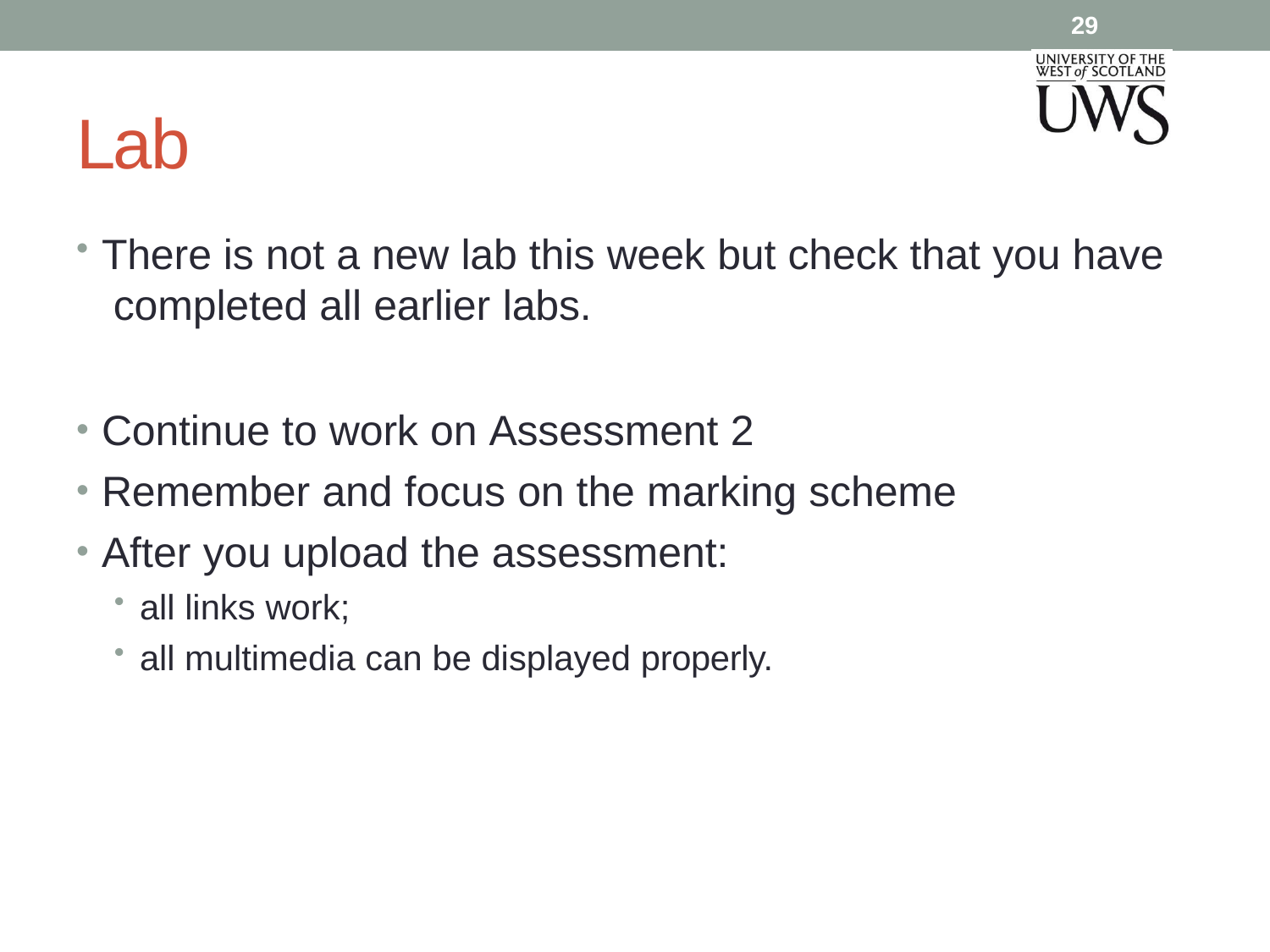

29
# Lab
There is not a new lab this week but check that you have  completed all earlier labs.

Continue to work on Assessment 2
Remember and focus on the marking scheme
After you upload the assessment:
all links work;
all multimedia can be displayed properly.